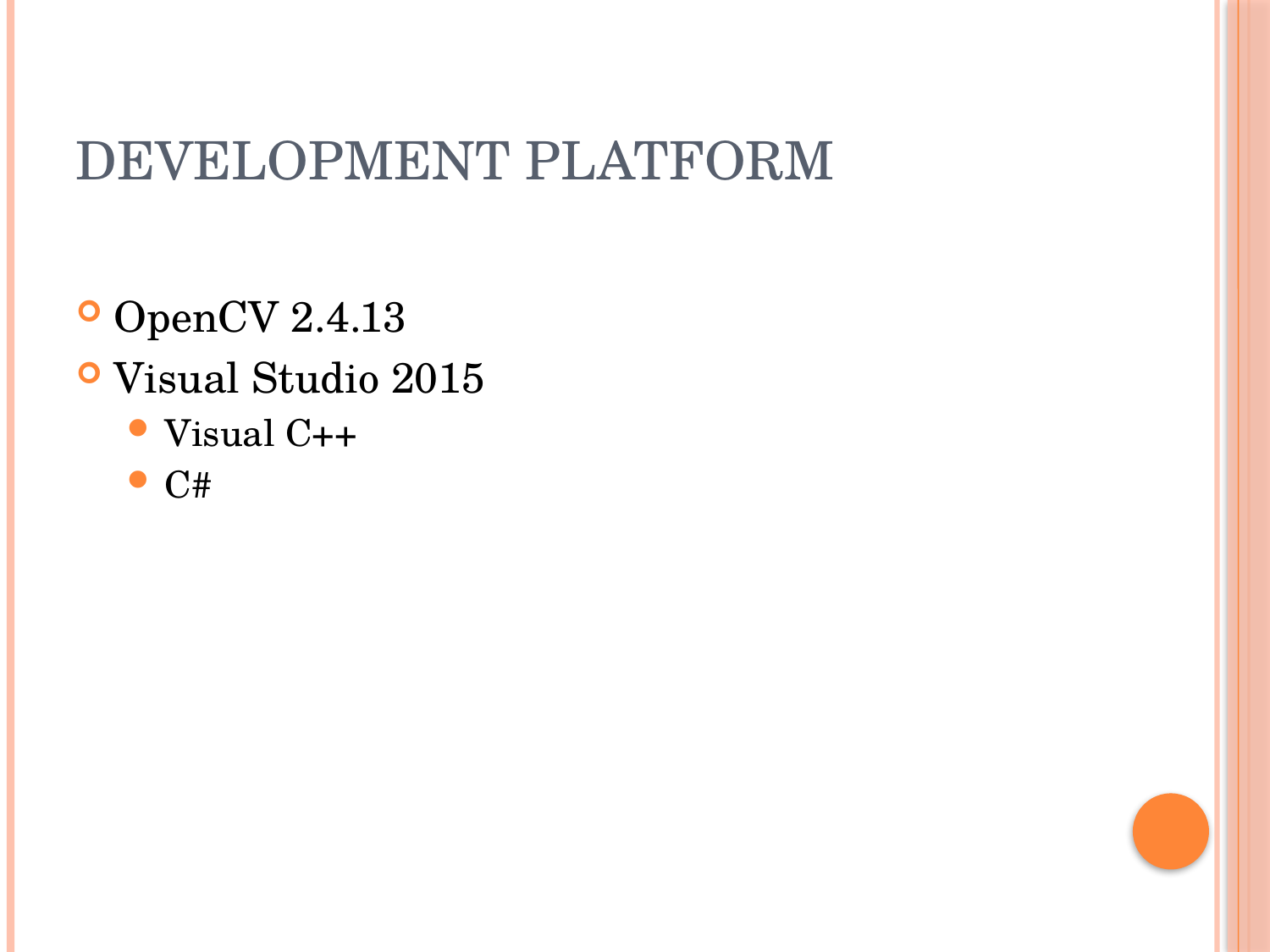

# Development Platform

OpenCV 2.4.13
Visual Studio 2015
Visual C++
C#